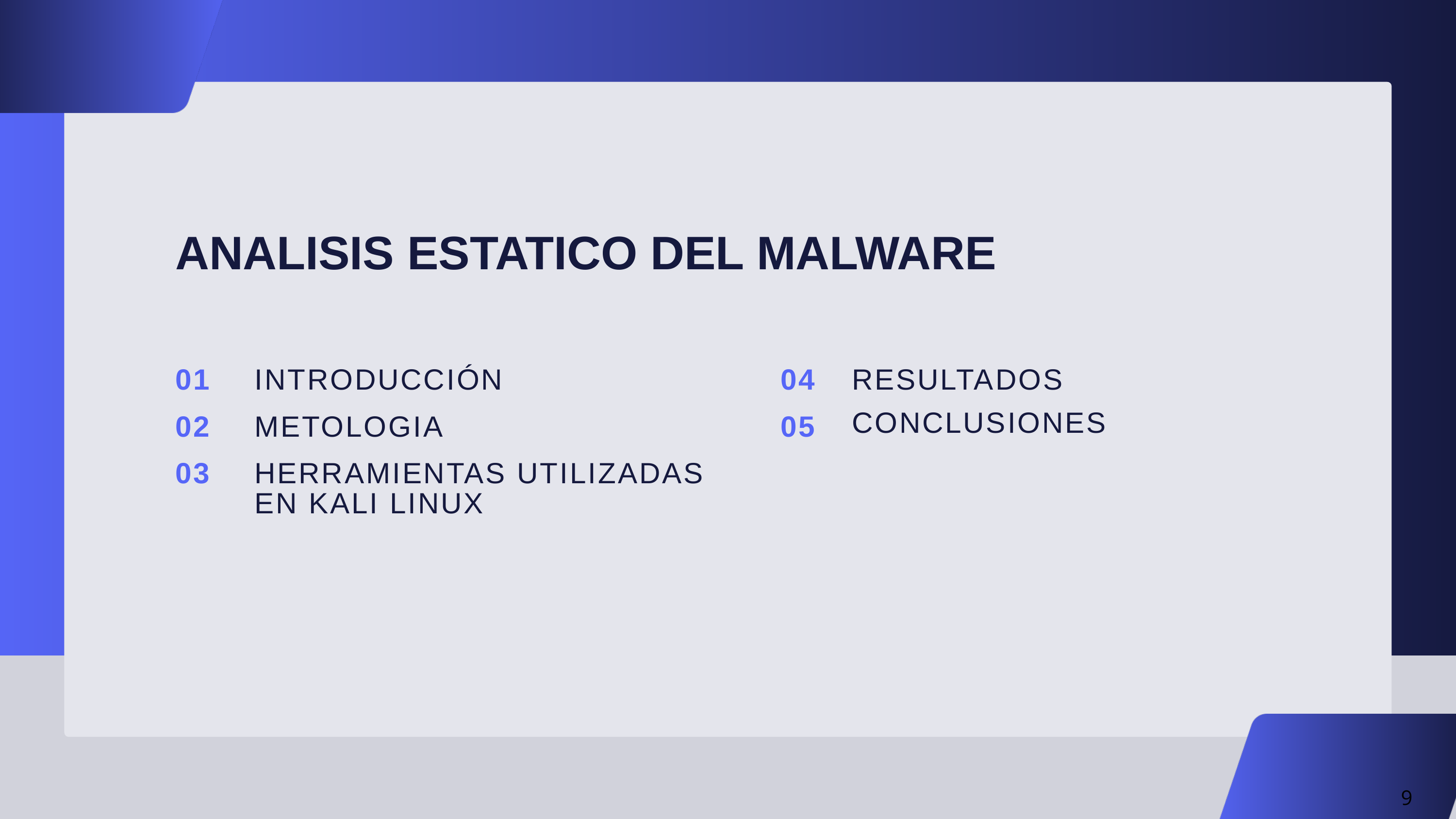

ANALISIS ESTATICO DEL MALWARE
01
INTRODUCCIÓN
RESULTADOS
04
CONCLUSIONES
02
METOLOGIA
05
03
HERRAMIENTAS UTILIZADAS EN KALI LINUX

9